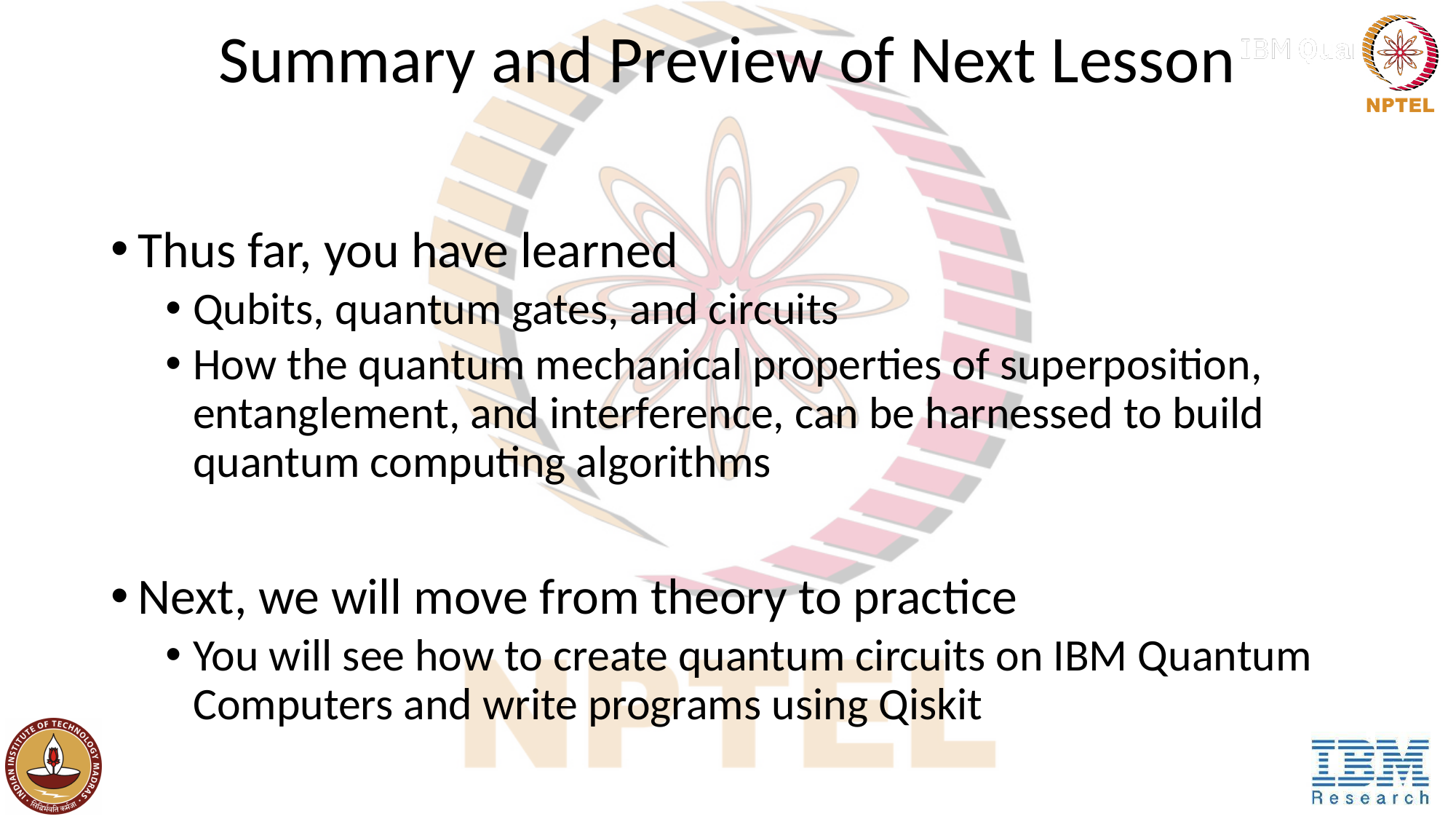

# Summary and Preview of Next Lesson
Thus far, you have learned
Qubits, quantum gates, and circuits
How the quantum mechanical properties of superposition, entanglement, and interference, can be harnessed to build quantum computing algorithms

Next, we will move from theory to practice
You will see how to create quantum circuits on IBM Quantum Computers and write programs using Qiskit